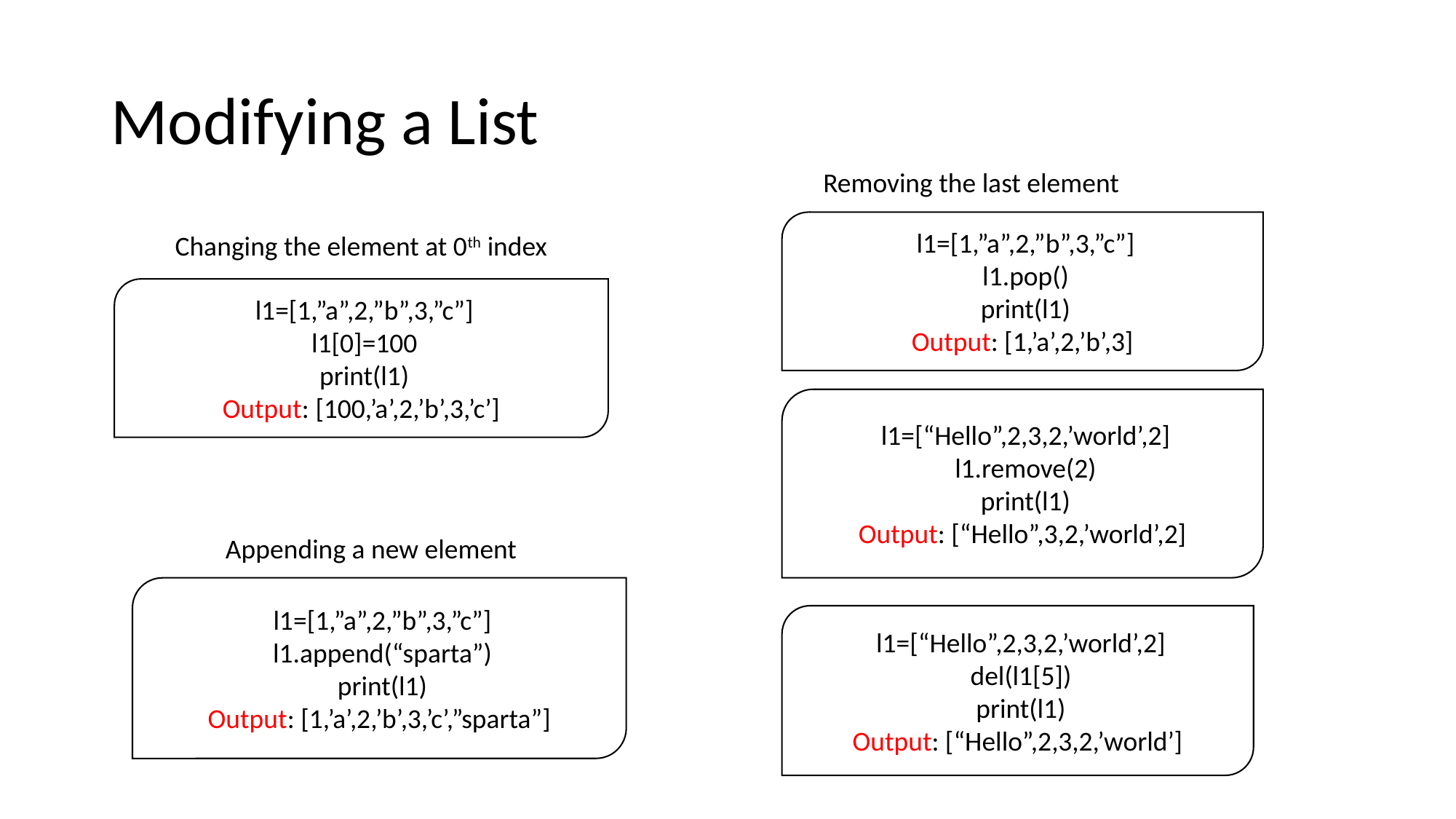

# Modifying a List
Removing the last element
 l1=[1,”a”,2,”b”,3,”c”]
 l1.pop()
 print(l1)
Output: [1,’a’,2,’b’,3]
Changing the element at 0th index
 l1=[1,”a”,2,”b”,3,”c”]
 l1[0]=100
 print(l1)
Output: [100,’a’,2,’b’,3,’c’]
 l1=[“Hello”,2,3,2,’world’,2]
 l1.remove(2)
 print(l1)
Output: [“Hello”,3,2,’world’,2]
Appending a new element
 l1=[1,”a”,2,”b”,3,”c”]
 l1.append(“sparta”)
 print(l1)
Output: [1,’a’,2,’b’,3,’c’,”sparta”]
 l1=[“Hello”,2,3,2,’world’,2]
 del(l1[5])
 print(l1)
Output: [“Hello”,2,3,2,’world’]